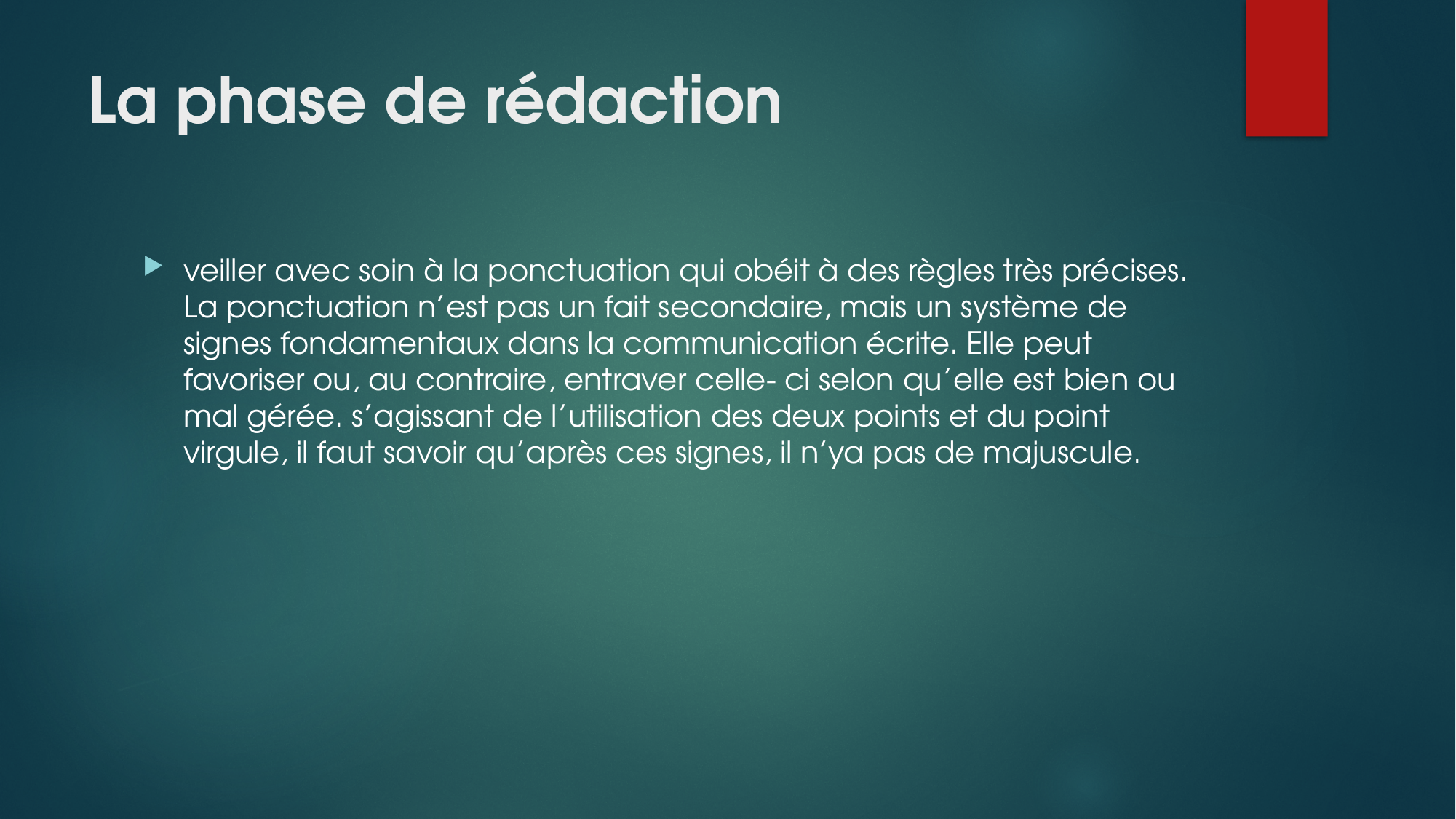

# La phase de rédaction
veiller avec soin à la ponctuation qui obéit à des règles très précises. La ponctuation n’est pas un fait secondaire, mais un système de signes fondamentaux dans la communication écrite. Elle peut favoriser ou, au contraire, entraver celle- ci selon qu’elle est bien ou mal gérée. s’agissant de l’utilisation des deux points et du point virgule, il faut savoir qu’après ces signes, il n’ya pas de majuscule.